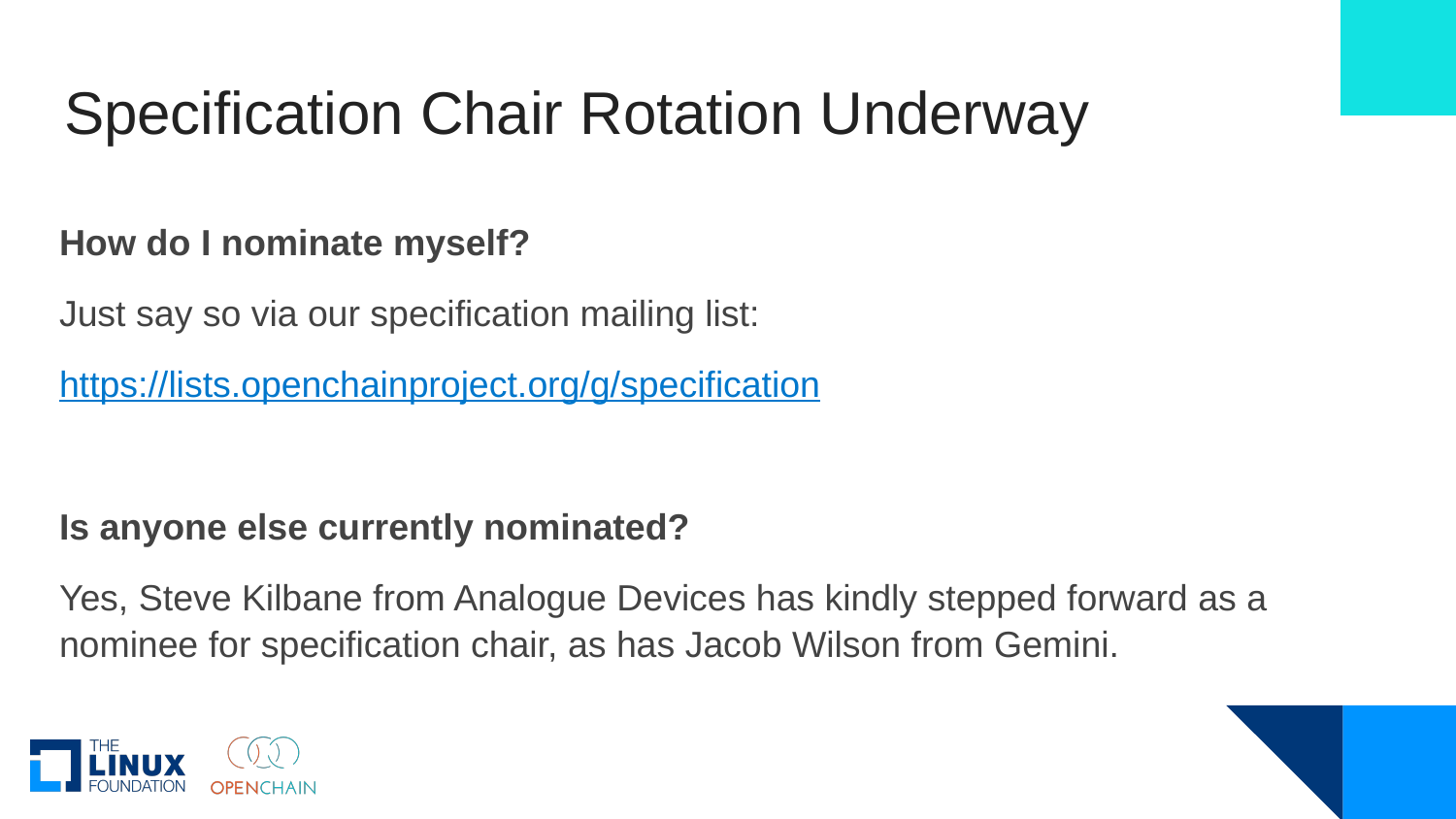

# Specification Chair Rotation Underway
How do I nominate myself?
Just say so via our specification mailing list:
https://lists.openchainproject.org/g/specification

Is anyone else currently nominated?
Yes, Steve Kilbane from Analogue Devices has kindly stepped forward as a nominee for specification chair, as has Jacob Wilson from Gemini.